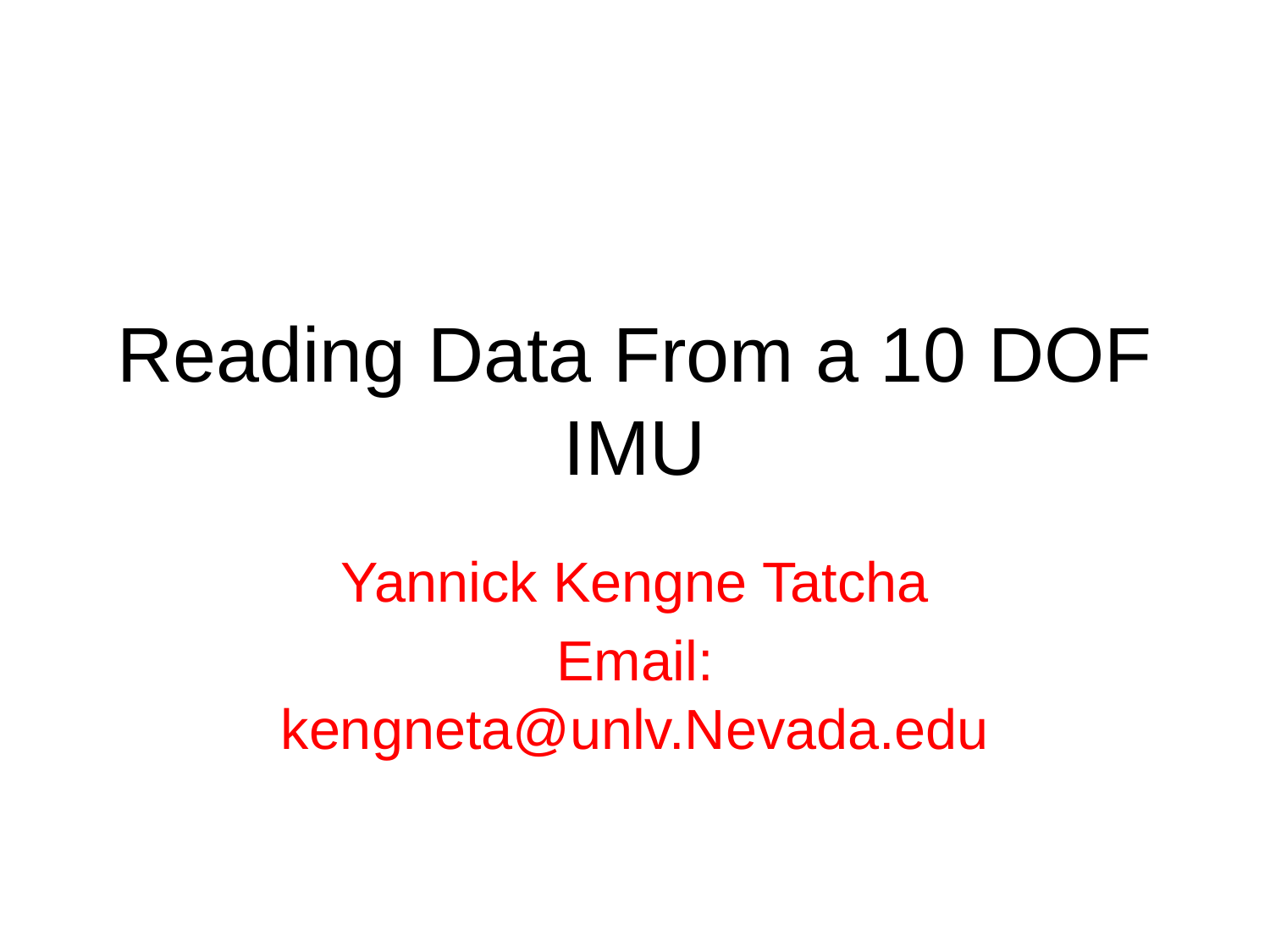

# Reading Data From a 10 DOF IMU
Yannick Kengne Tatcha
Email: kengneta@unlv.Nevada.edu